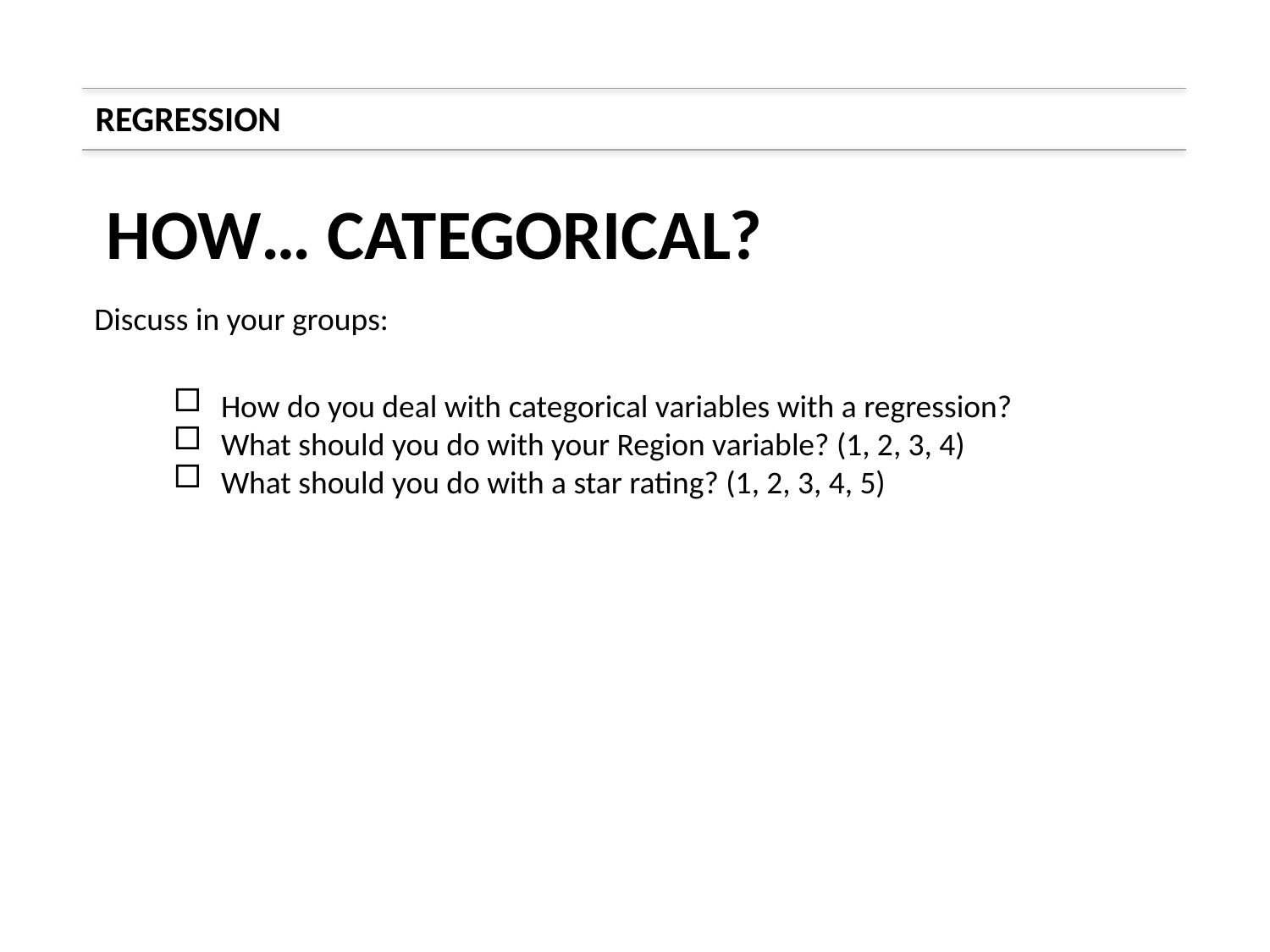

REGRESSION
HOW… CATEGORICAL?
Discuss in your groups:
How do you deal with categorical variables with a regression?
What should you do with your Region variable? (1, 2, 3, 4)
What should you do with a star rating? (1, 2, 3, 4, 5)